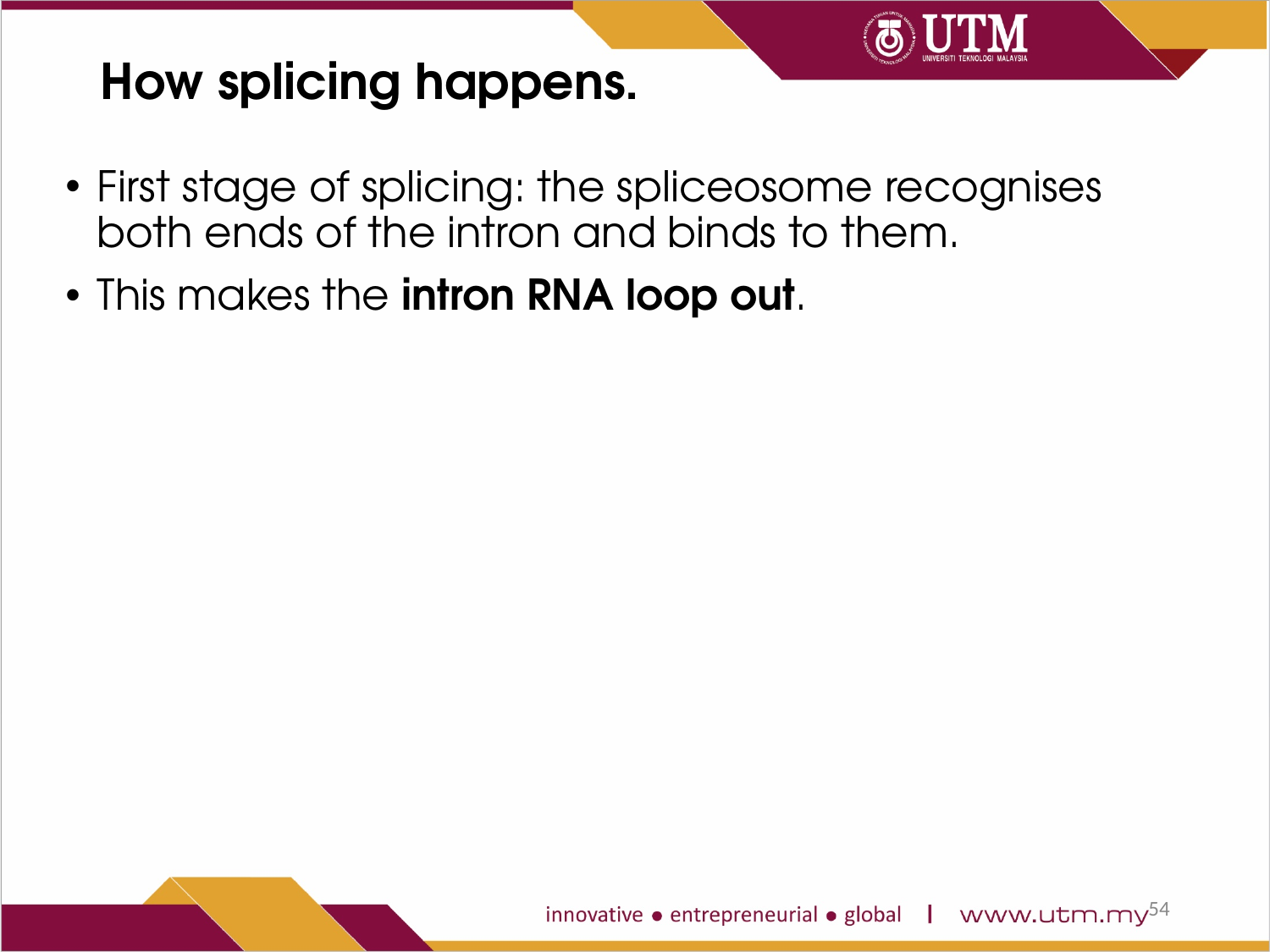

How splicing happens.
First stage of splicing: the spliceosome recognises both ends of the intron and binds to them.
This makes the intron RNA loop out.
54